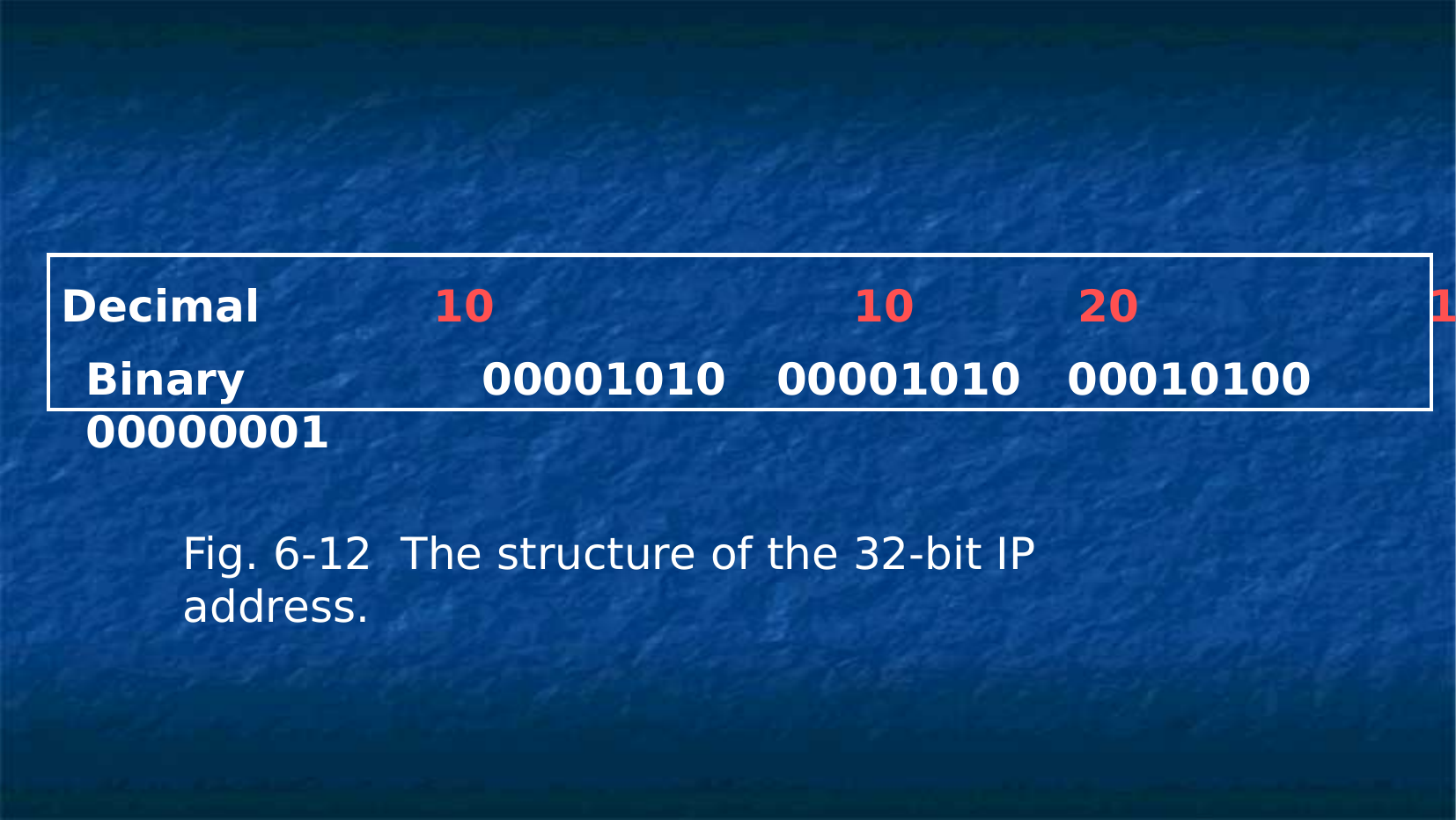

Decimal	       10			10	      20		   1
Binary		00001010	  00001010   00010100   00000001
Fig. 6-12  The structure of the 32-bit IP address.